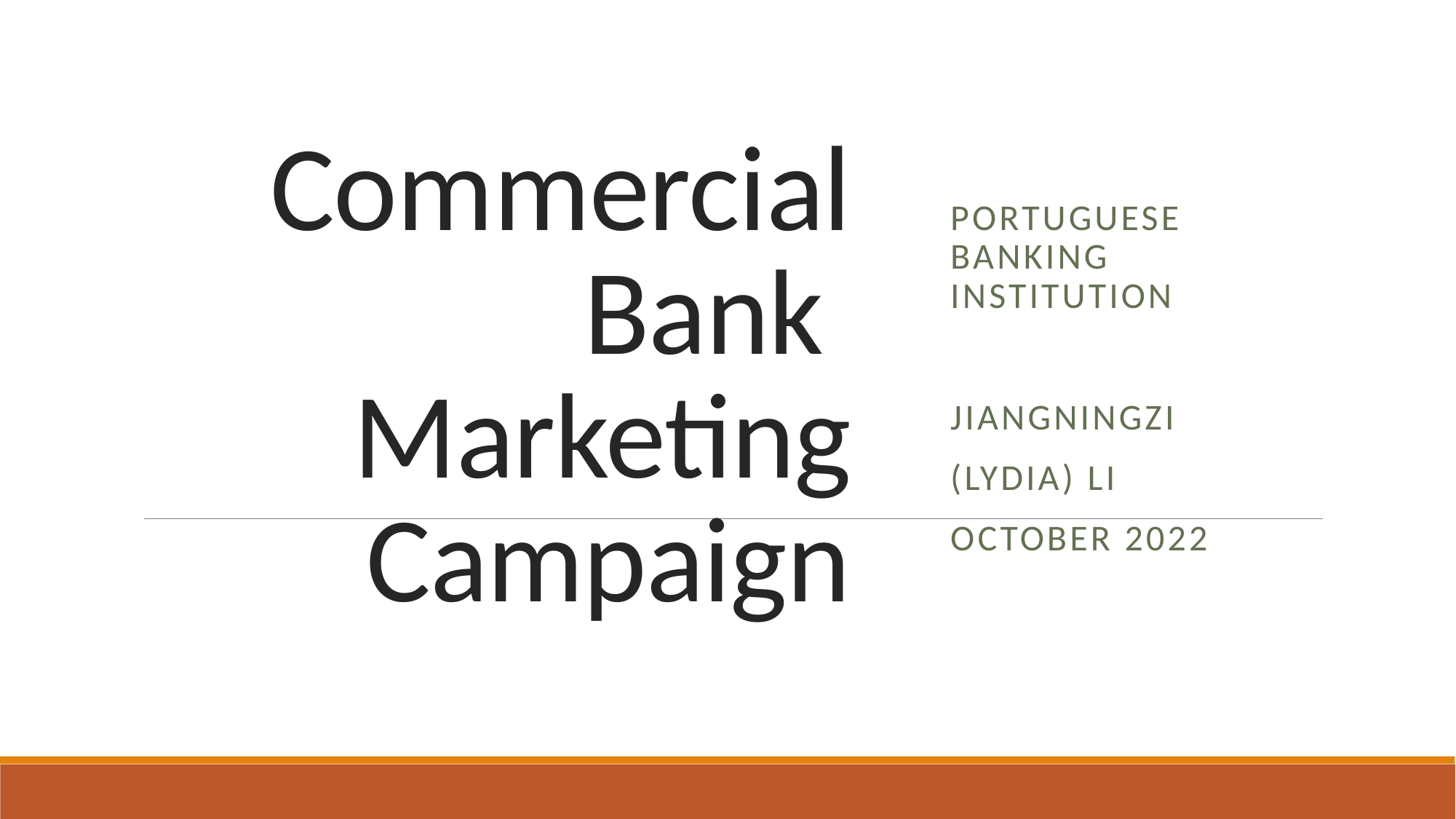

# Commercial Bank Marketing Campaign
Portuguese Banking Institution

Jiangningzi
(Lydia) Li
October 2022